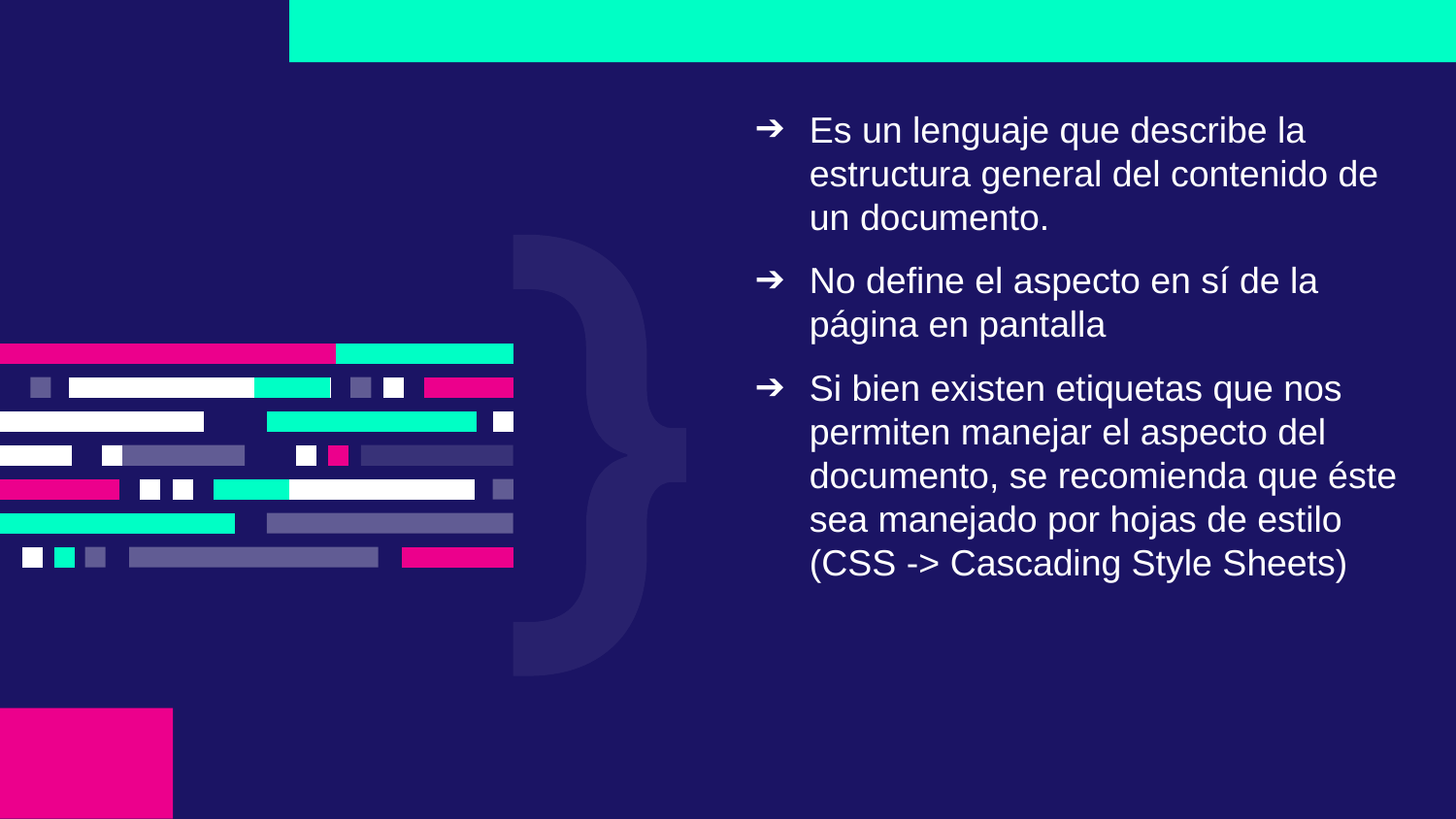

Es un lenguaje que describe la estructura general del contenido de un documento.
No define el aspecto en sí de la página en pantalla
Si bien existen etiquetas que nos permiten manejar el aspecto del documento, se recomienda que éste sea manejado por hojas de estilo (CSS -> Cascading Style Sheets)